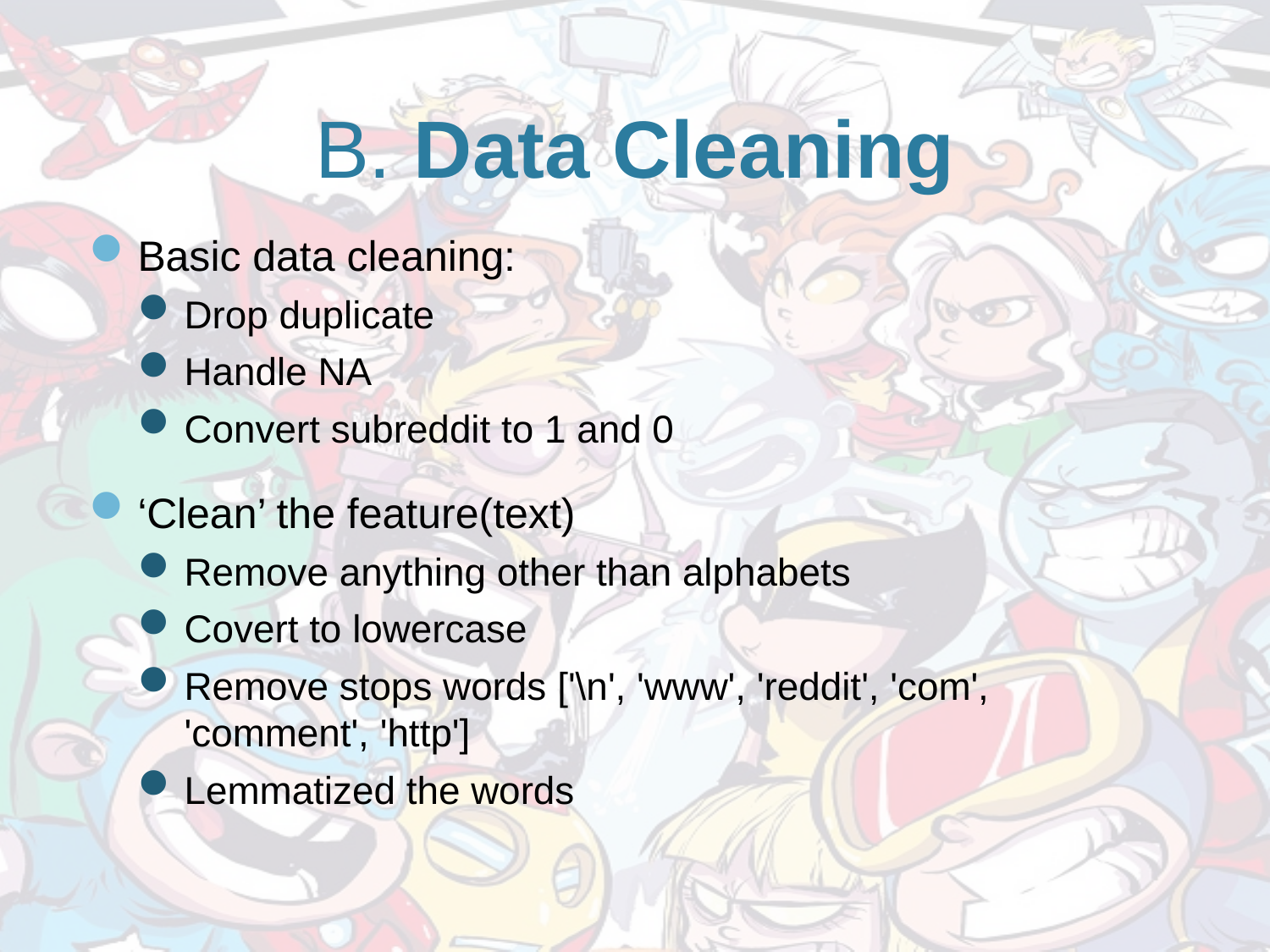

# B. Data Cleaning
Basic data cleaning:
Drop duplicate
Handle NA
Convert subreddit to 1 and 0
‘Clean’ the feature(text)
Remove anything other than alphabets
Covert to lowercase
Remove stops words ['\n', 'www', 'reddit', 'com', 'comment', 'http']
Lemmatized the words